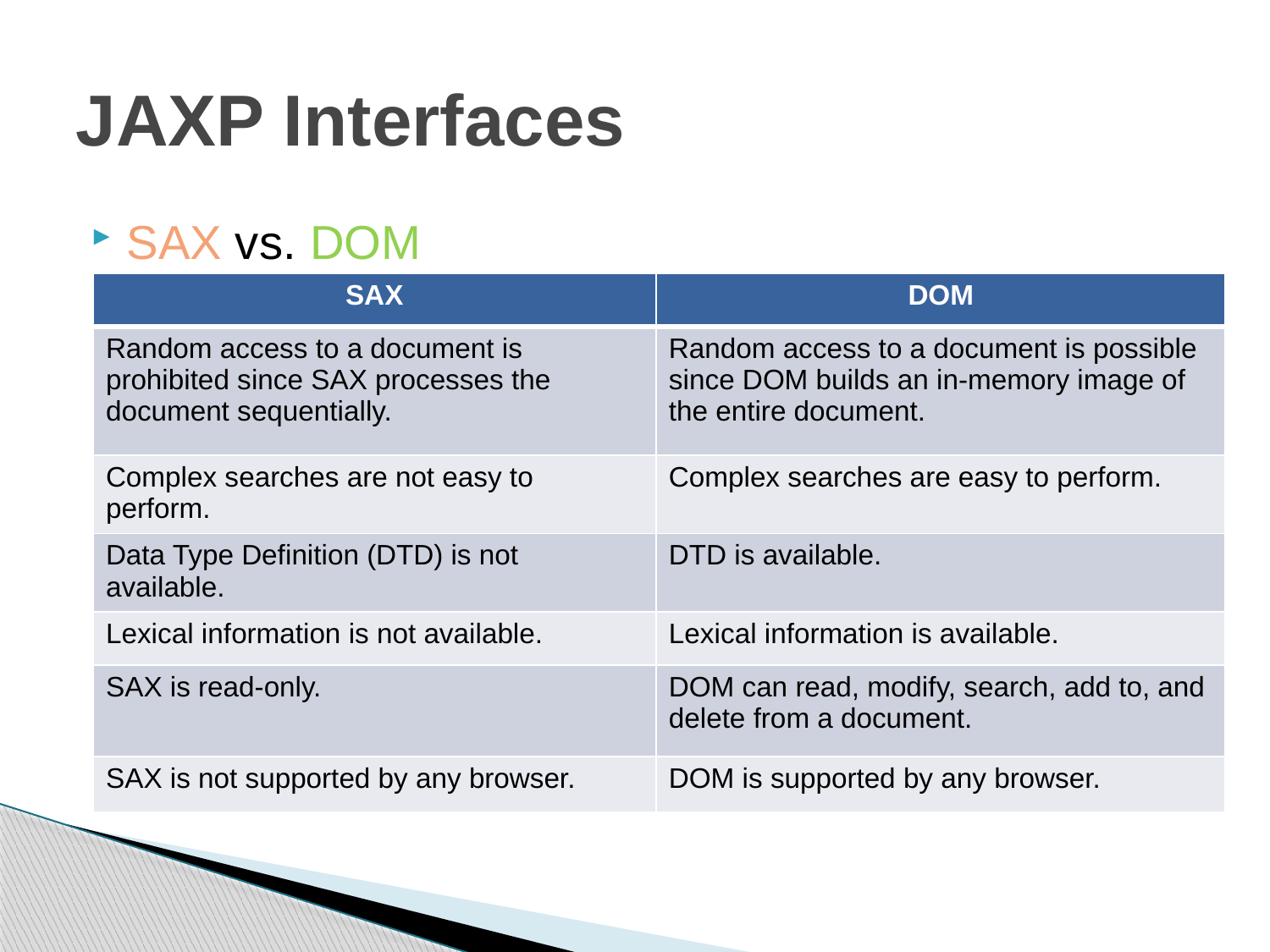

# JAXP Interfaces
SAX vs. DOM
| SAX | DOM |
| --- | --- |
| Random access to a document is prohibited since SAX processes the document sequentially. | Random access to a document is possible since DOM builds an in-memory image of the entire document. |
| Complex searches are not easy to perform. | Complex searches are easy to perform. |
| Data Type Definition (DTD) is not available. | DTD is available. |
| Lexical information is not available. | Lexical information is available. |
| SAX is read-only. | DOM can read, modify, search, add to, and delete from a document. |
| SAX is not supported by any browser. | DOM is supported by any browser. |